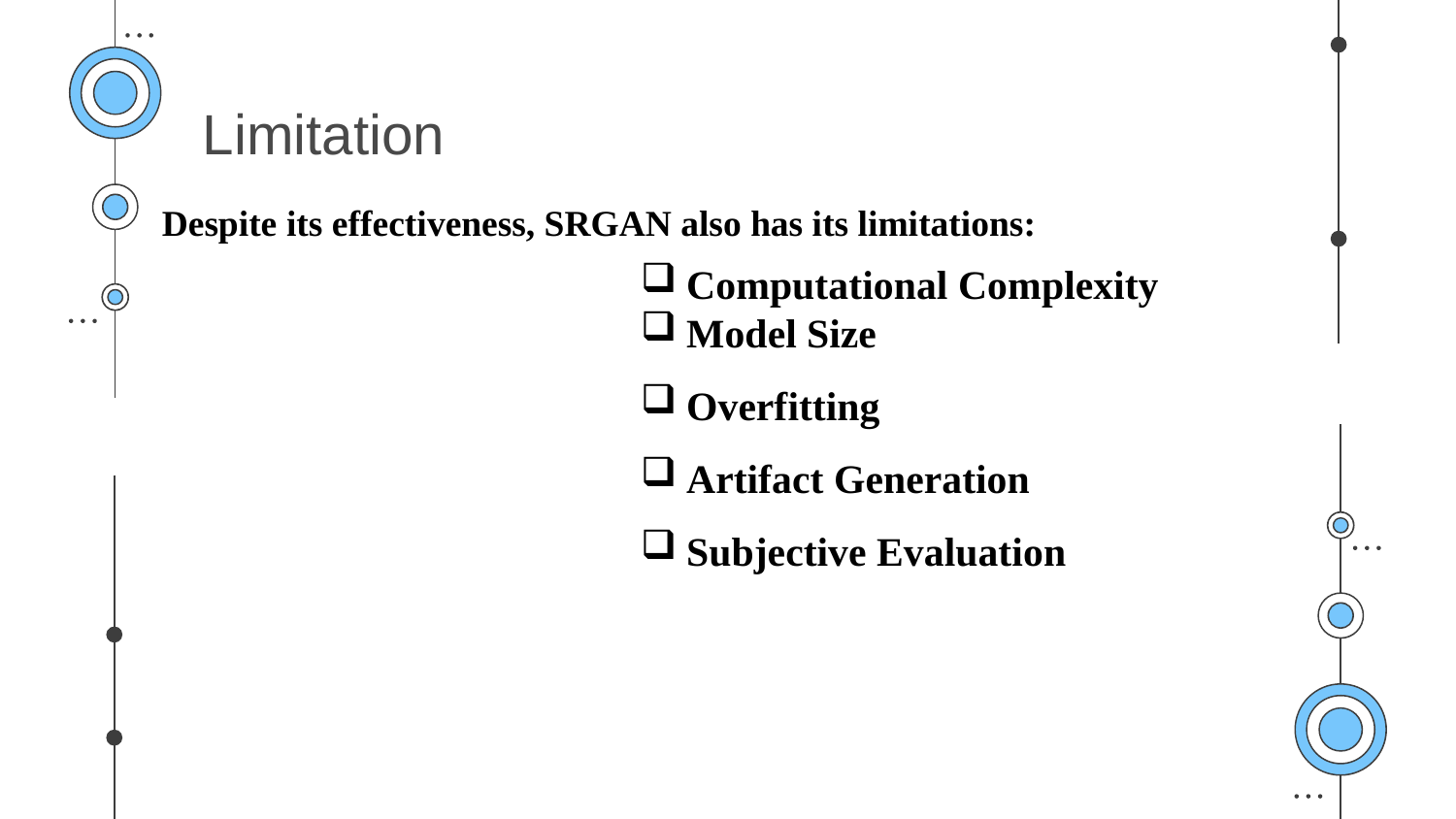

# Limitation
Despite its effectiveness, SRGAN also has its limitations:
Computational Complexity
Model Size
Overfitting
Artifact Generation
Subjective Evaluation